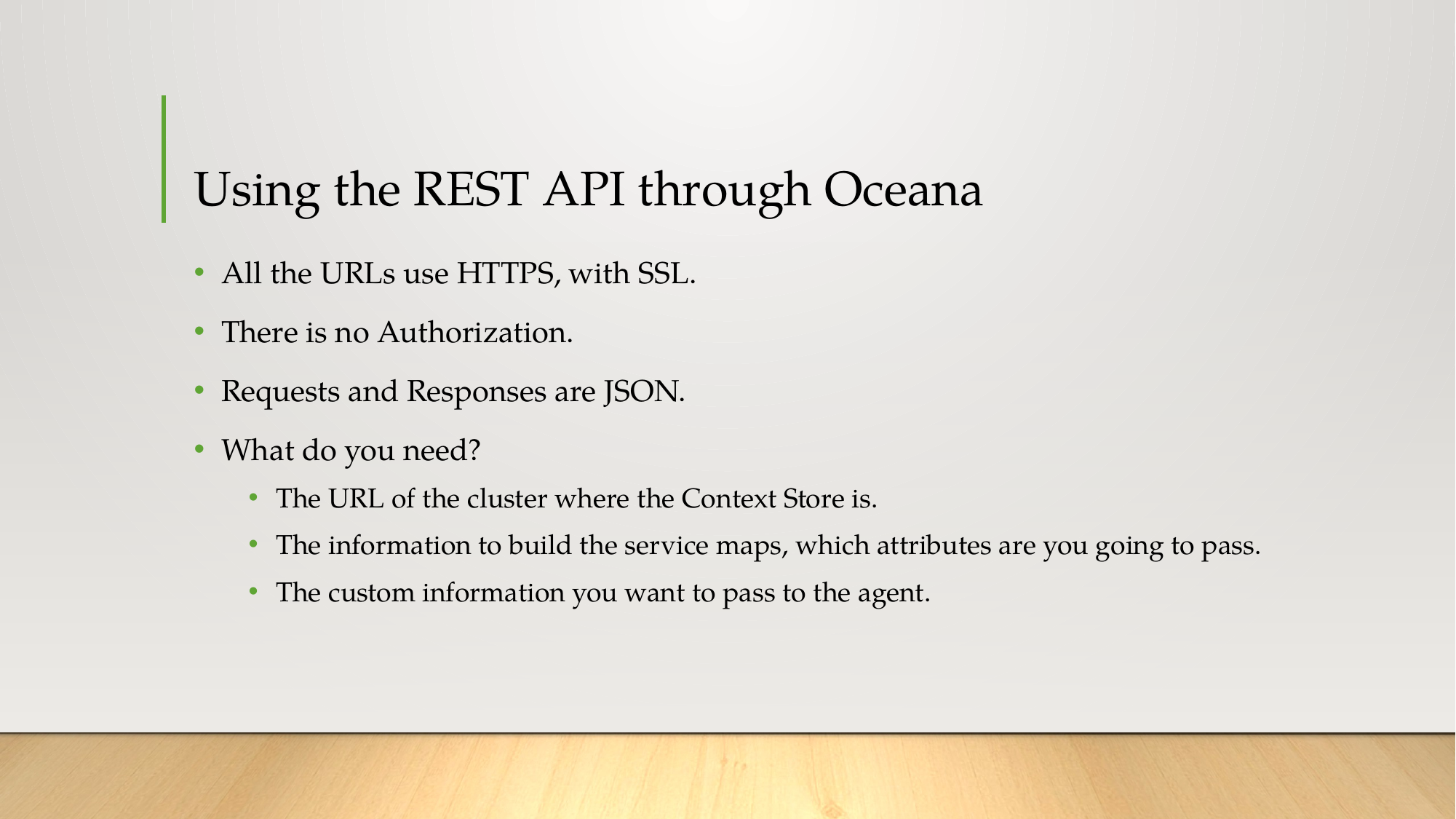

# Using the REST API through Oceana
All the URLs use HTTPS, with SSL.
There is no Authorization.
Requests and Responses are JSON.
What do you need?
The URL of the cluster where the Context Store is.
The information to build the service maps, which attributes are you going to pass.
The custom information you want to pass to the agent.